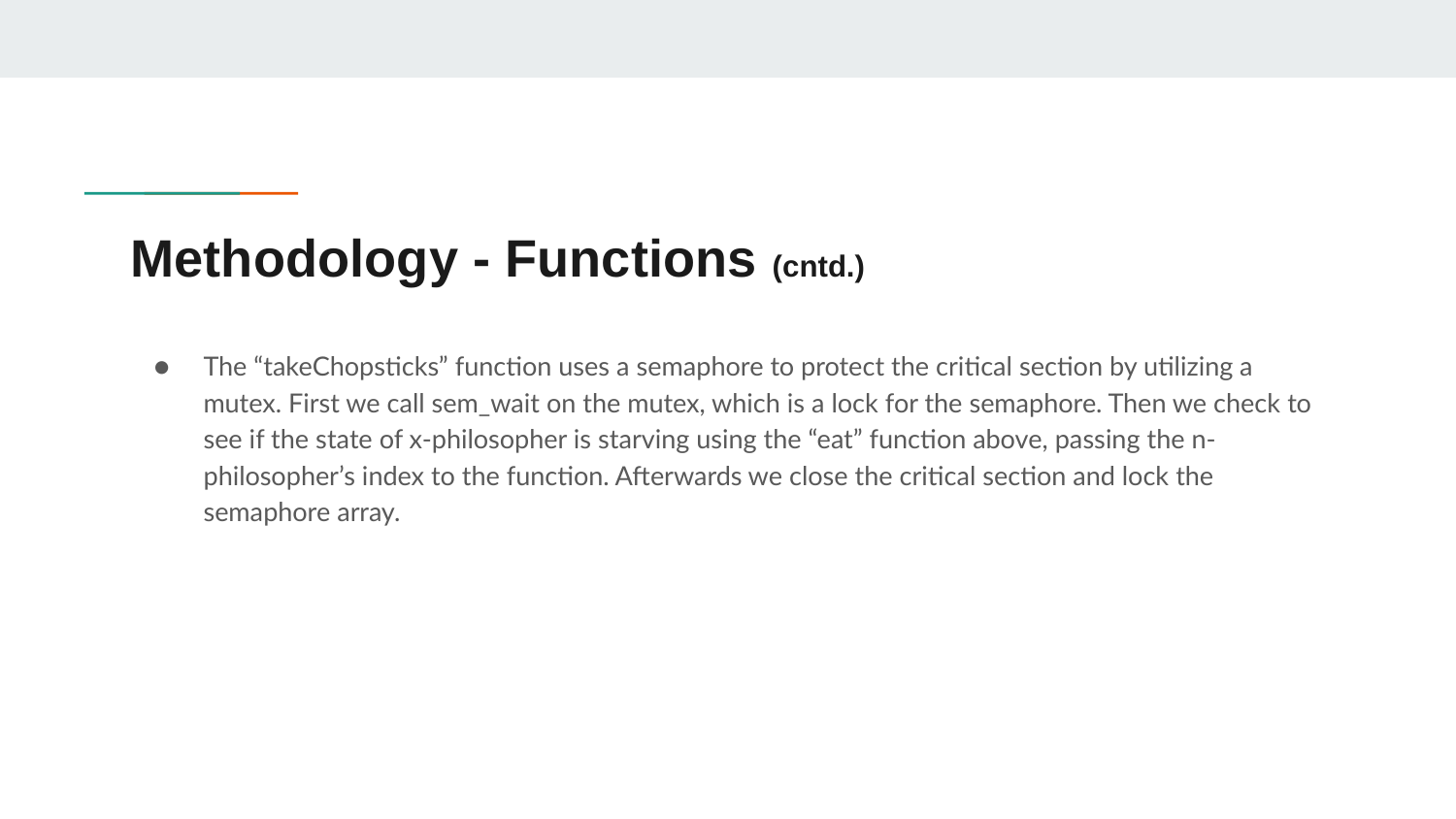

# Methodology - Functions (cntd.)
The “takeChopsticks” function uses a semaphore to protect the critical section by utilizing a mutex. First we call sem_wait on the mutex, which is a lock for the semaphore. Then we check to see if the state of x-philosopher is starving using the “eat” function above, passing the n-philosopher’s index to the function. Afterwards we close the critical section and lock the semaphore array.